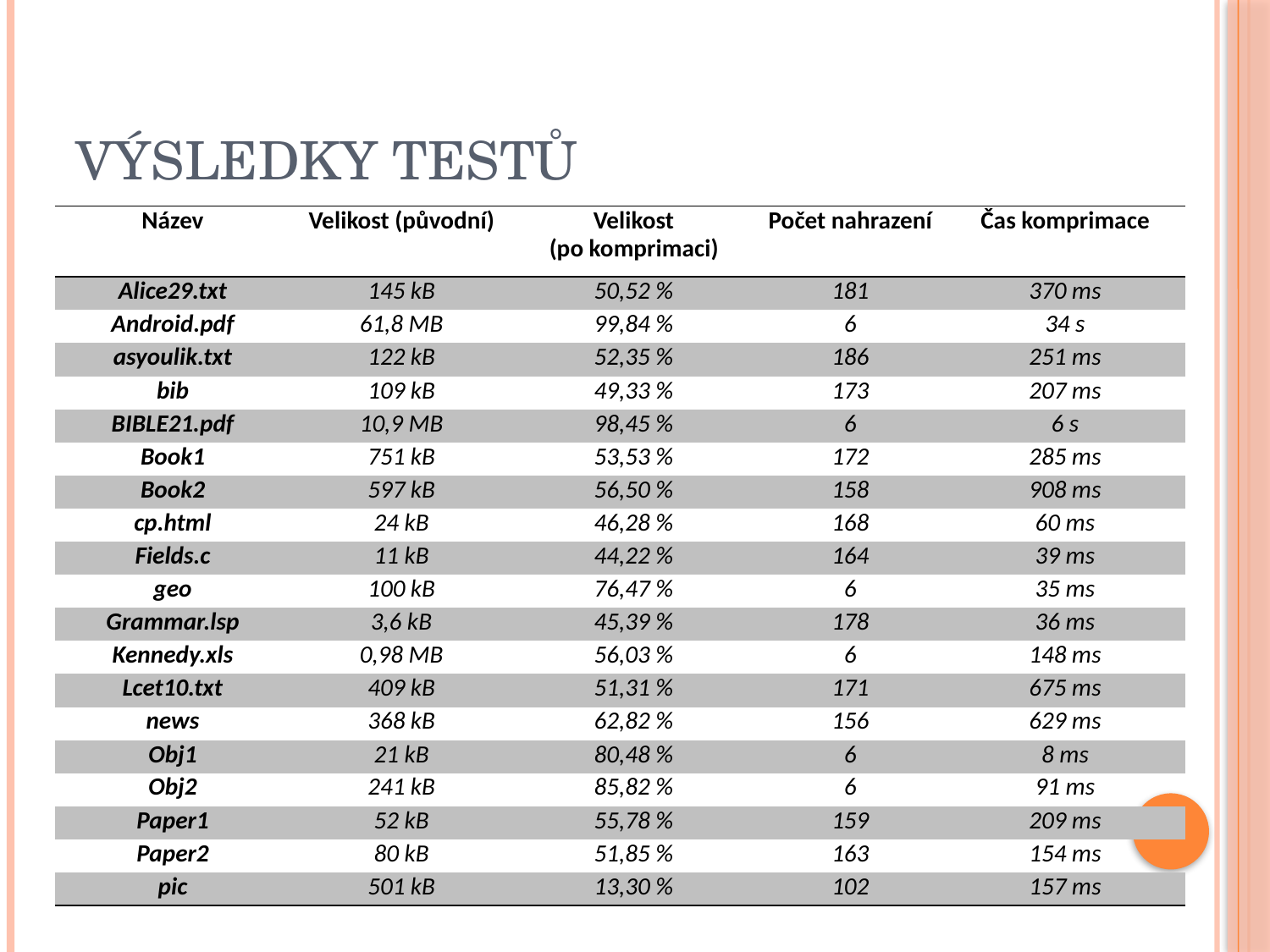

# Výsledky testů
| Název | Velikost (původní) | Velikost (po komprimaci) | Počet nahrazení | Čas komprimace |
| --- | --- | --- | --- | --- |
| Alice29.txt | 145 kB | 50,52 % | 181 | 370 ms |
| Android.pdf | 61,8 MB | 99,84 % | 6 | 34 s |
| asyoulik.txt | 122 kB | 52,35 % | 186 | 251 ms |
| bib | 109 kB | 49,33 % | 173 | 207 ms |
| BIBLE21.pdf | 10,9 MB | 98,45 % | 6 | 6 s |
| Book1 | 751 kB | 53,53 % | 172 | 285 ms |
| Book2 | 597 kB | 56,50 % | 158 | 908 ms |
| cp.html | 24 kB | 46,28 % | 168 | 60 ms |
| Fields.c | 11 kB | 44,22 % | 164 | 39 ms |
| geo | 100 kB | 76,47 % | 6 | 35 ms |
| Grammar.lsp | 3,6 kB | 45,39 % | 178 | 36 ms |
| Kennedy.xls | 0,98 MB | 56,03 % | 6 | 148 ms |
| Lcet10.txt | 409 kB | 51,31 % | 171 | 675 ms |
| news | 368 kB | 62,82 % | 156 | 629 ms |
| Obj1 | 21 kB | 80,48 % | 6 | 8 ms |
| Obj2 | 241 kB | 85,82 % | 6 | 91 ms |
| Paper1 | 52 kB | 55,78 % | 159 | 209 ms |
| Paper2 | 80 kB | 51,85 % | 163 | 154 ms |
| pic | 501 kB | 13,30 % | 102 | 157 ms |